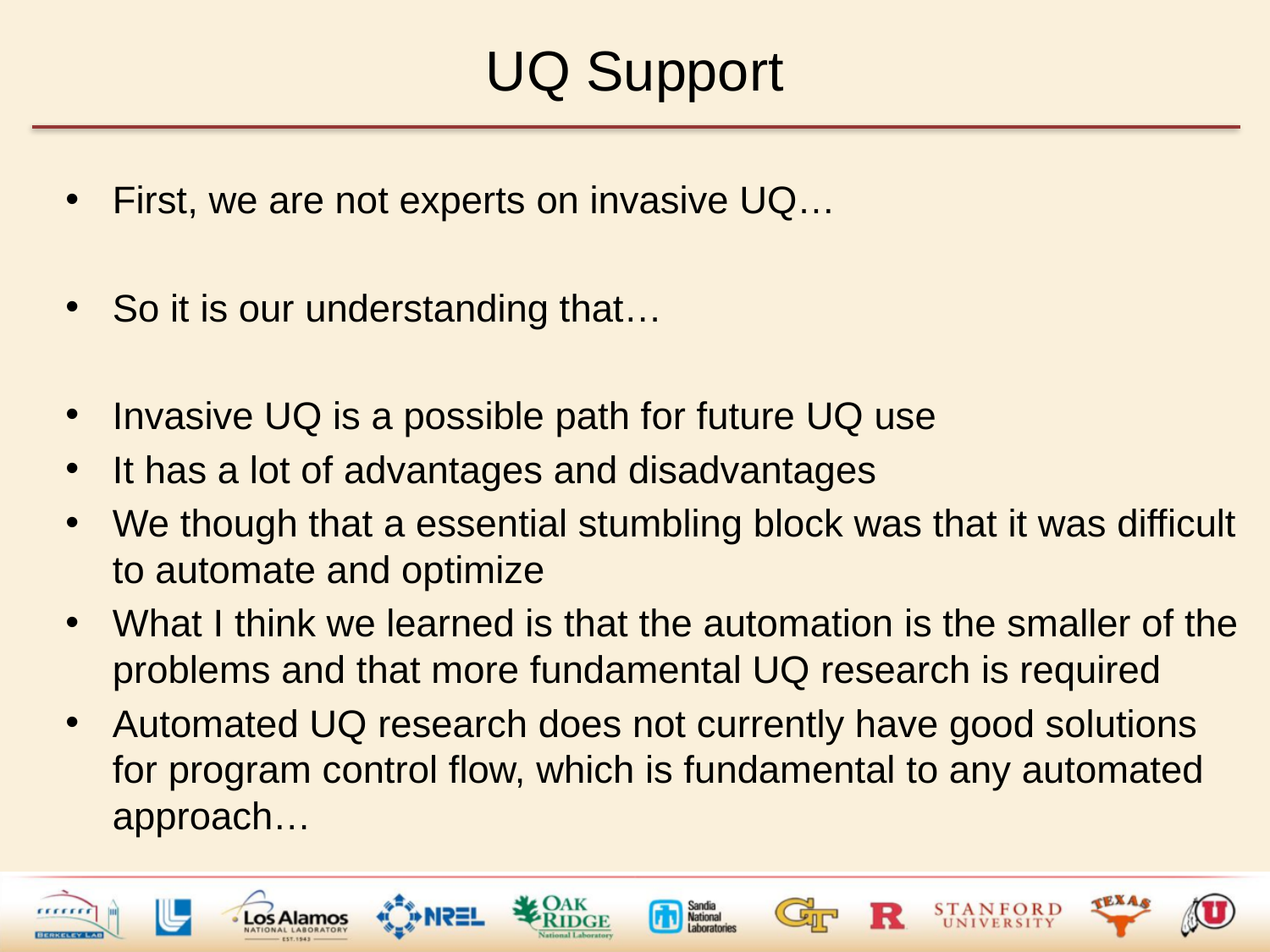

# UQ Support
First, we are not experts on invasive UQ…

So it is our understanding that…

Invasive UQ is a possible path for future UQ use
It has a lot of advantages and disadvantages
We though that a essential stumbling block was that it was difficult to automate and optimize
What I think we learned is that the automation is the smaller of the problems and that more fundamental UQ research is required
Automated UQ research does not currently have good solutions for program control flow, which is fundamental to any automated approach…